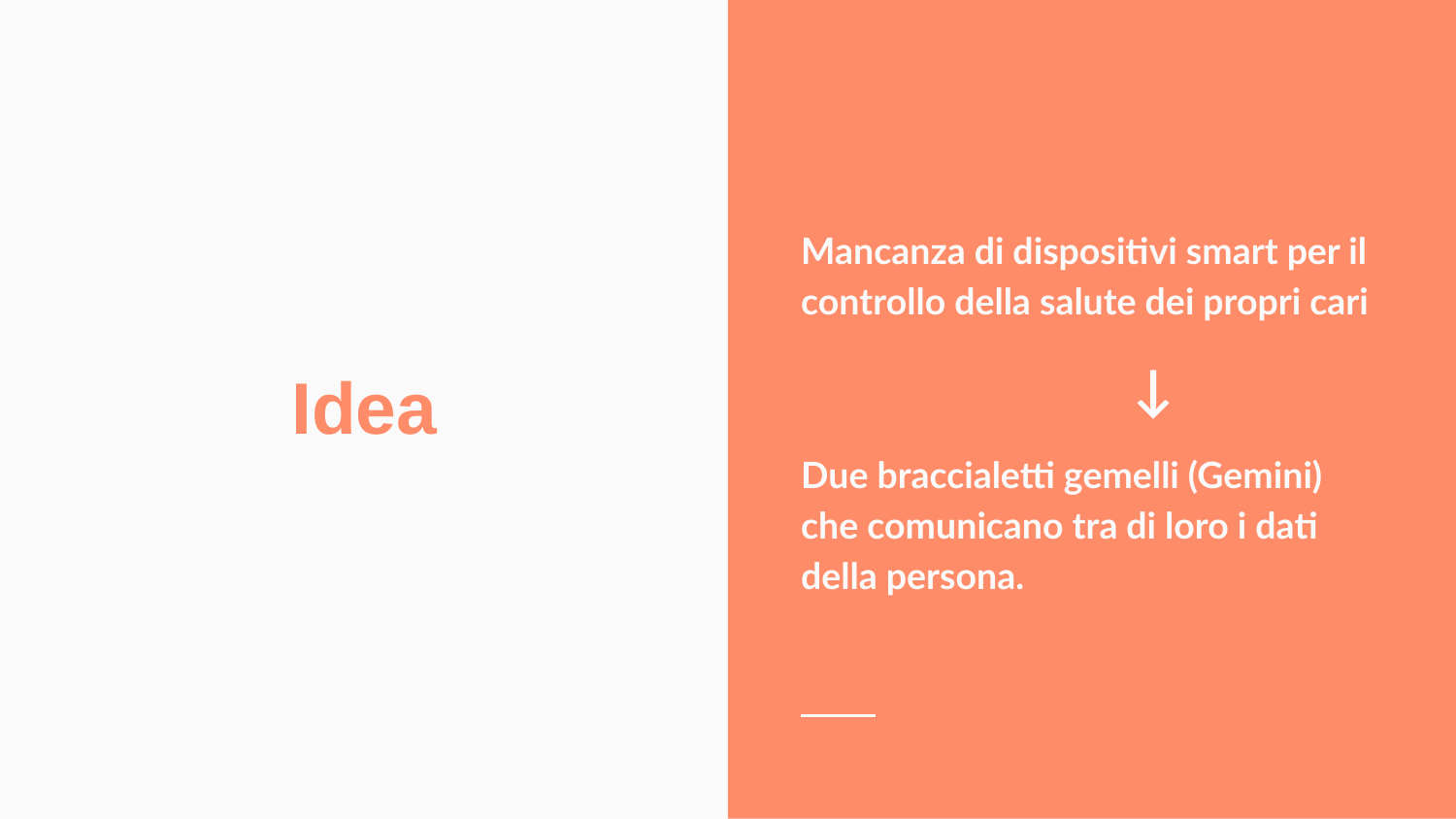

Mancanza di dispositivi smart per il controllo della salute dei propri cari
                                      ↓
Due braccialetti gemelli (Gemini) che comunicano tra di loro i dati della persona.
# Idea